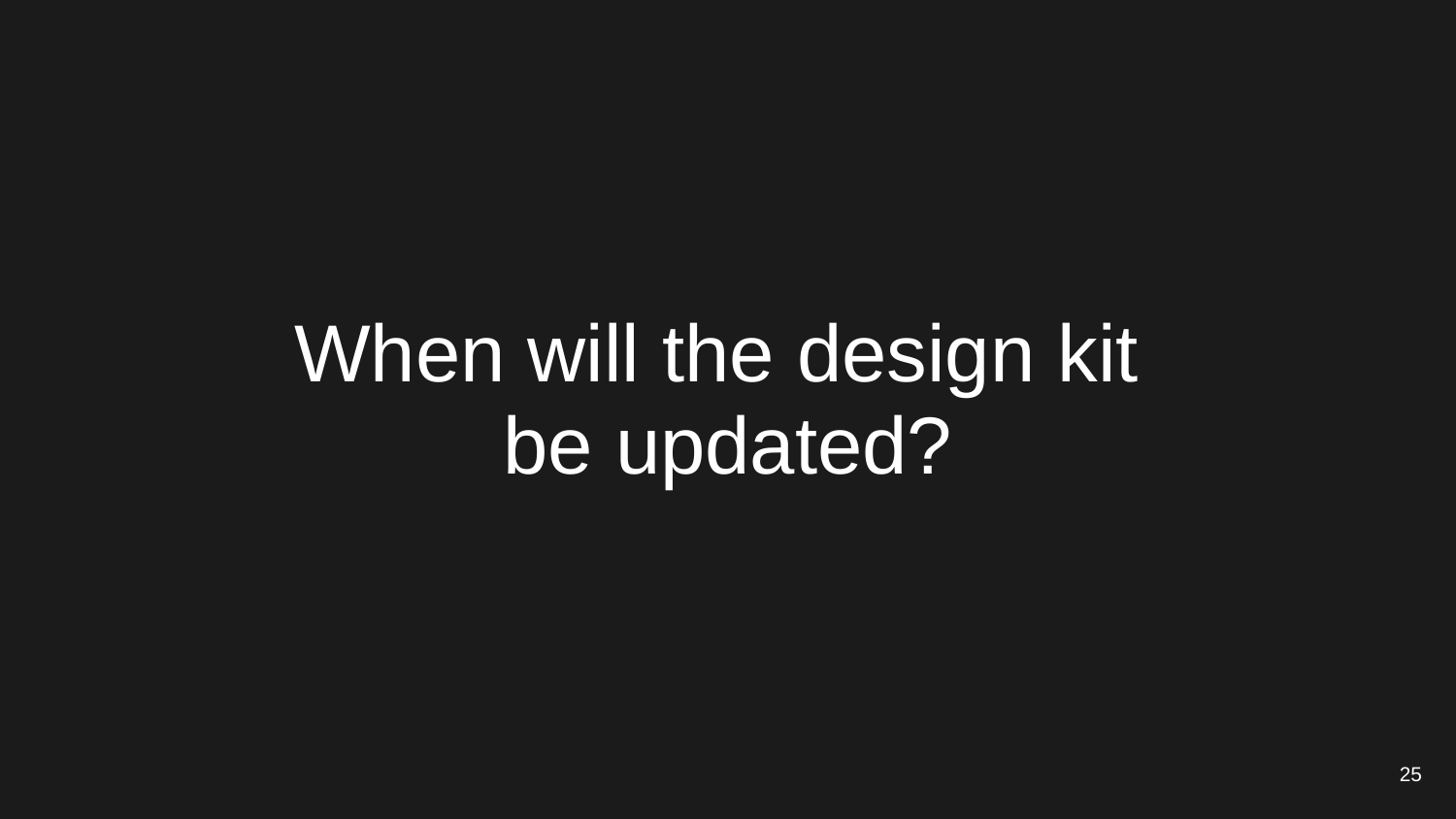

# When will the design kit be updated?
25